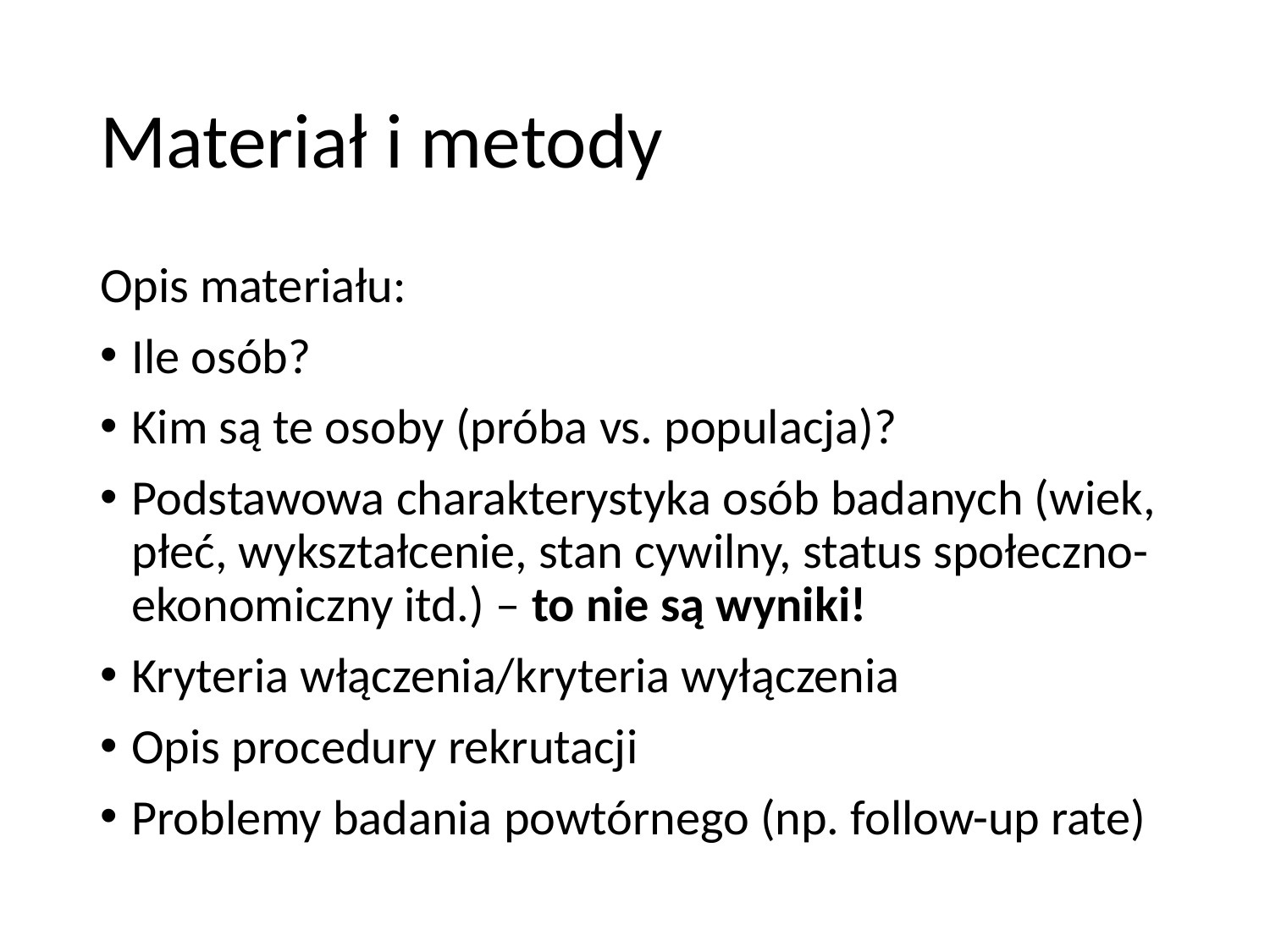

# Materiał i metody
Opis materiału:
Ile osób?
Kim są te osoby (próba vs. populacja)?
Podstawowa charakterystyka osób badanych (wiek, płeć, wykształcenie, stan cywilny, status społeczno-ekonomiczny itd.) – to nie są wyniki!
Kryteria włączenia/kryteria wyłączenia
Opis procedury rekrutacji
Problemy badania powtórnego (np. follow-up rate)